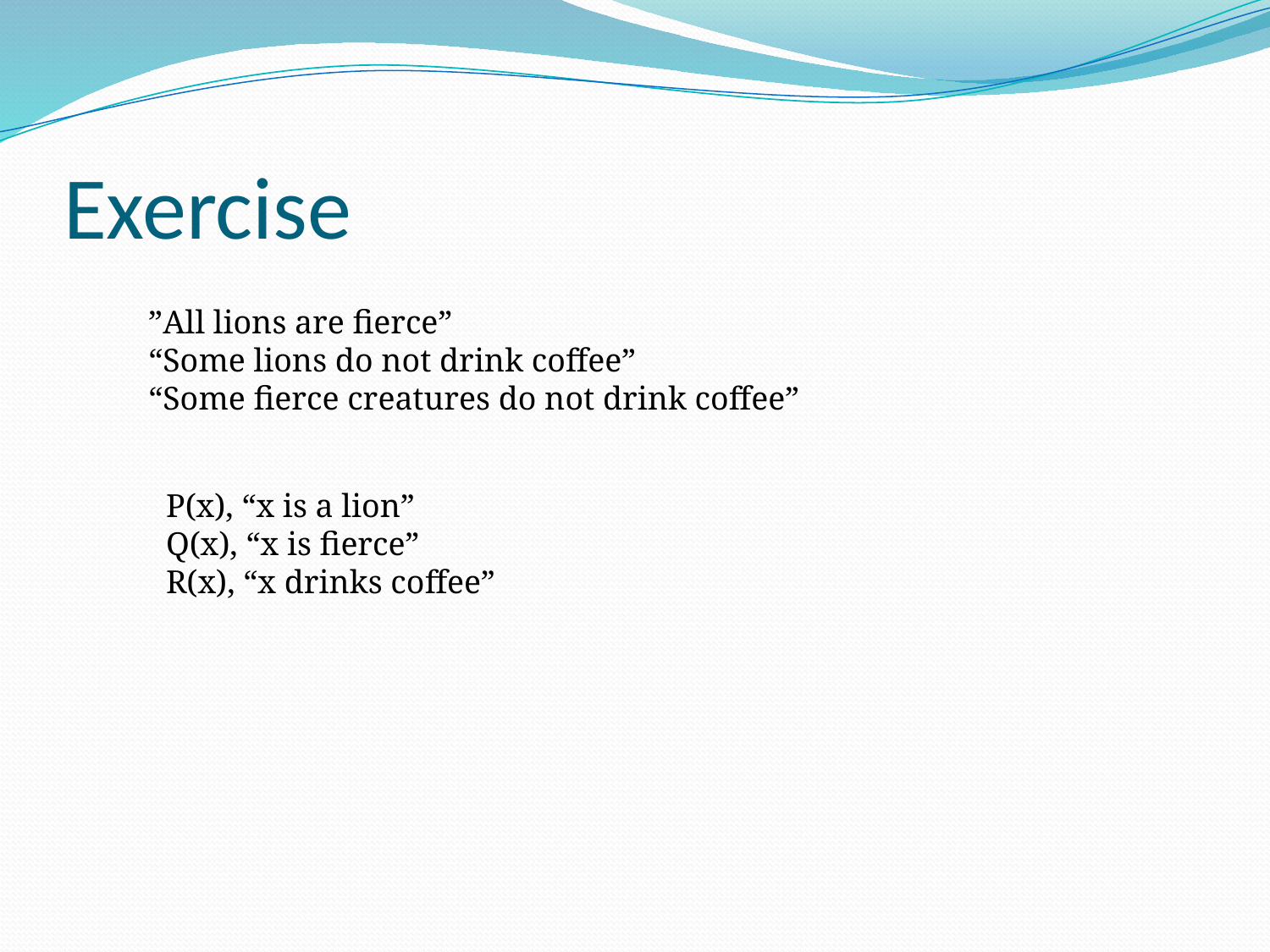

# Exercise
”All lions are fierce”
“Some lions do not drink coffee”
“Some fierce creatures do not drink coffee”
P(x), “x is a lion”
Q(x), “x is fierce”
R(x), “x drinks coffee”